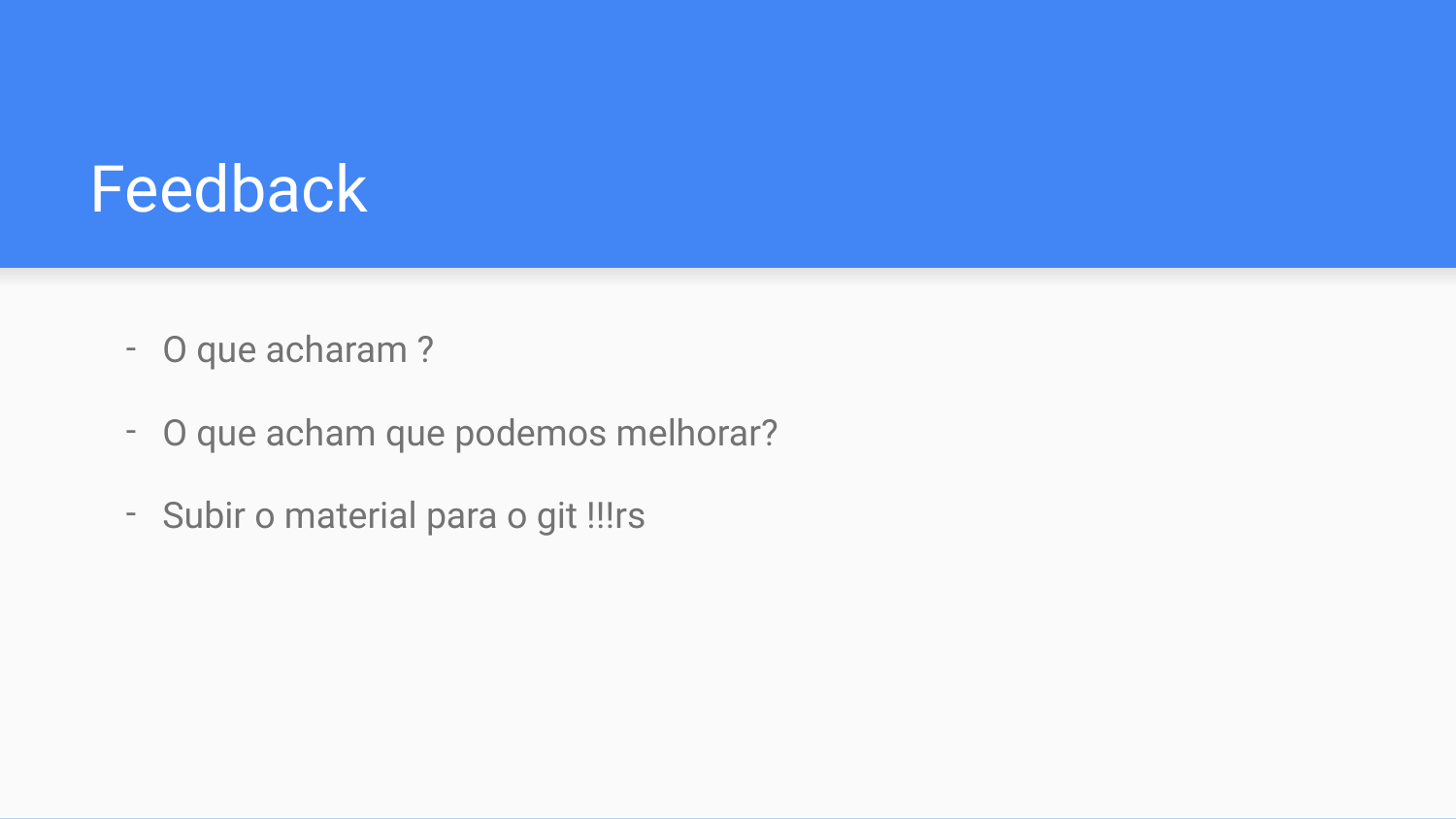

# Feedback
O que acharam ?
O que acham que podemos melhorar?
Subir o material para o git !!!rs